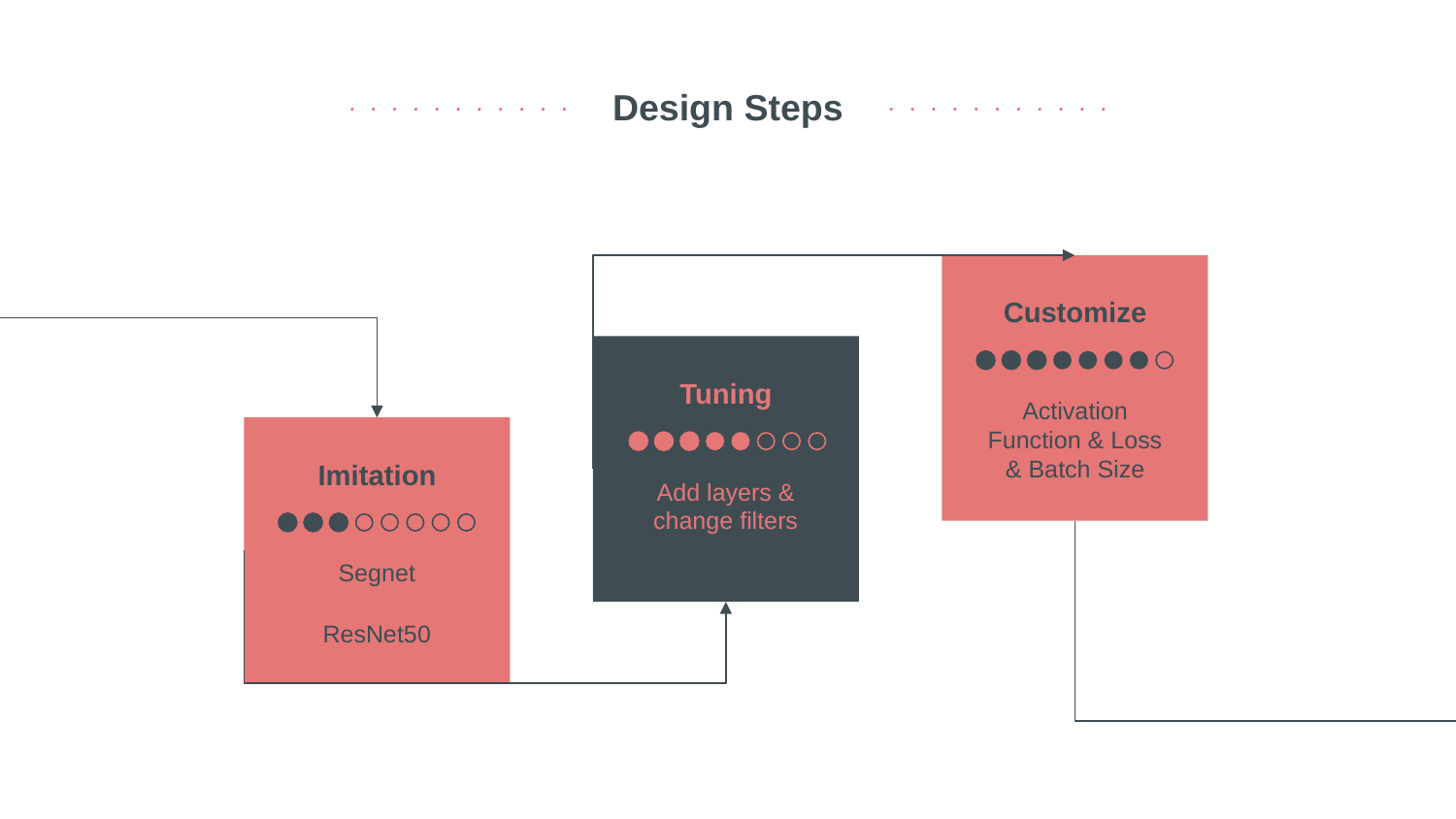

# Design Steps

Customize

Tuning
Activation Function & Loss & Batch Size

Imitation
Add layers & change filters

Segnet
ResNet50